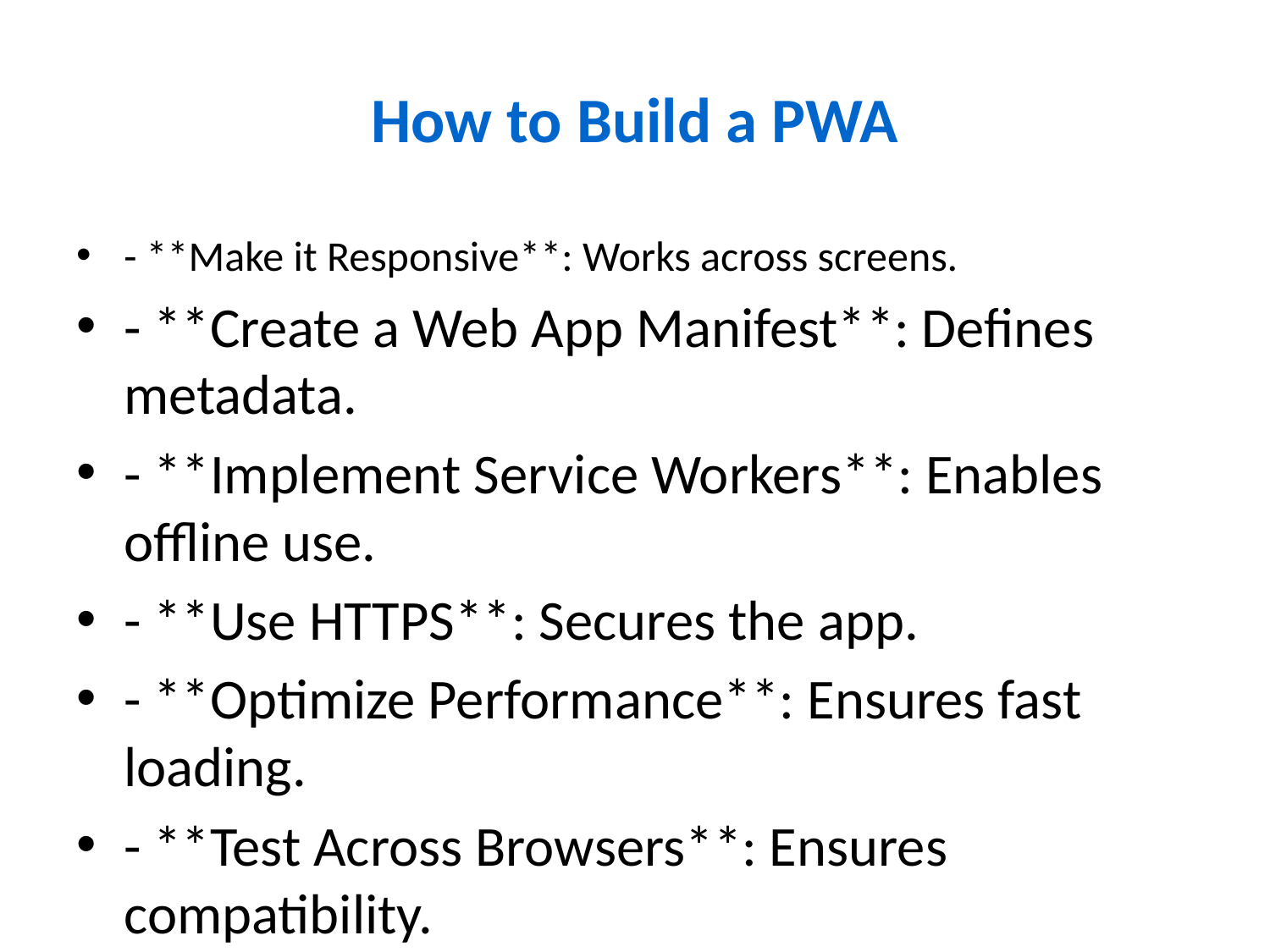

# How to Build a PWA
- **Make it Responsive**: Works across screens.
- **Create a Web App Manifest**: Defines metadata.
- **Implement Service Workers**: Enables offline use.
- **Use HTTPS**: Secures the app.
- **Optimize Performance**: Ensures fast loading.
- **Test Across Browsers**: Ensures compatibility.